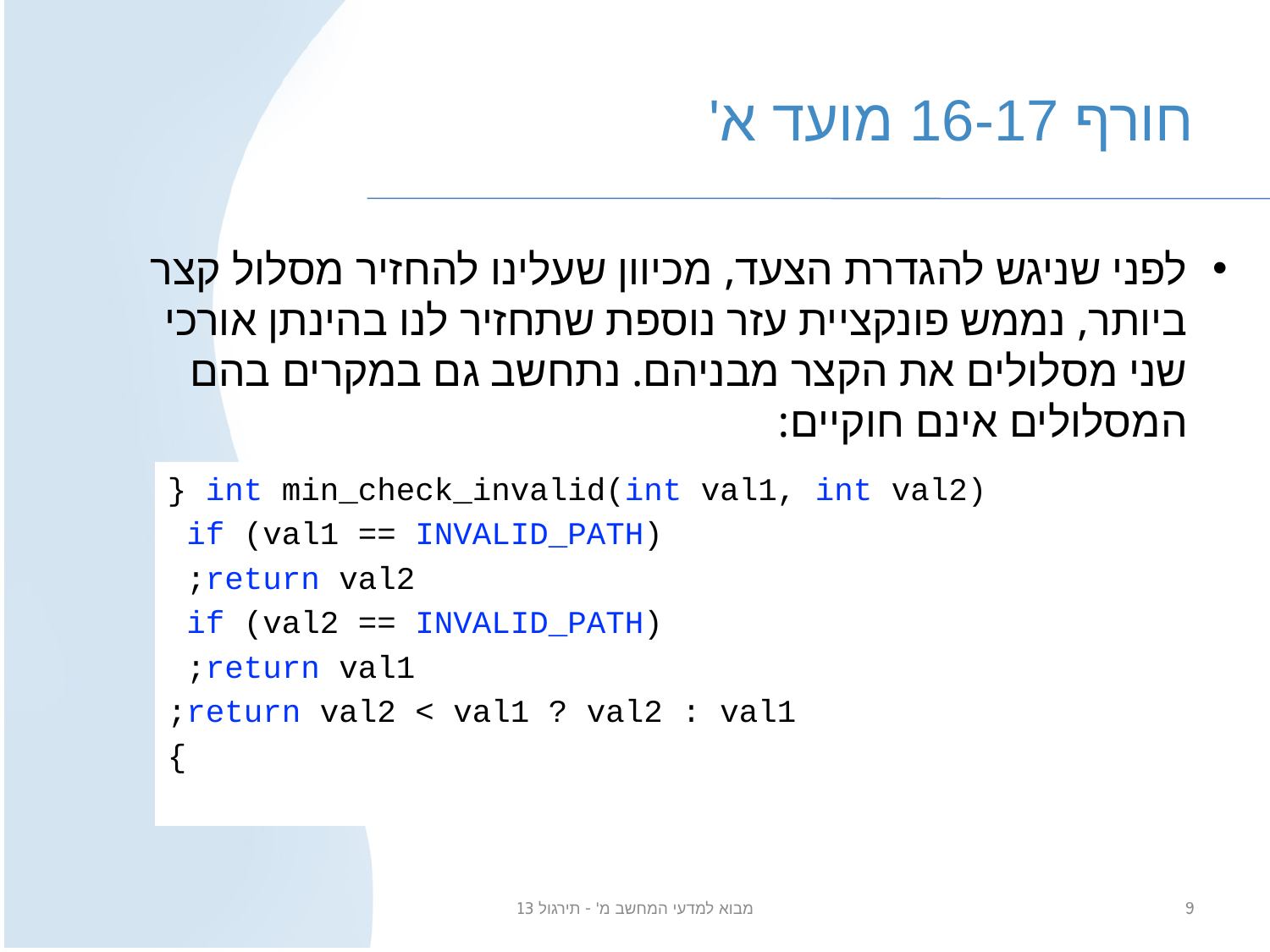

# חורף 16-17 מועד א'
לפני שניגש להגדרת הצעד, מכיוון שעלינו להחזיר מסלול קצר ביותר, נממש פונקציית עזר נוספת שתחזיר לנו בהינתן אורכי שני מסלולים את הקצר מבניהם. נתחשב גם במקרים בהם המסלולים אינם חוקיים:
int min_check_invalid(int val1, int val2) {
	if (val1 == INVALID_PATH)
		return val2;
	if (val2 == INVALID_PATH)
		return val1;
	return val2 < val1 ? val2 : val1;
}
מבוא למדעי המחשב מ' - תירגול 13
9